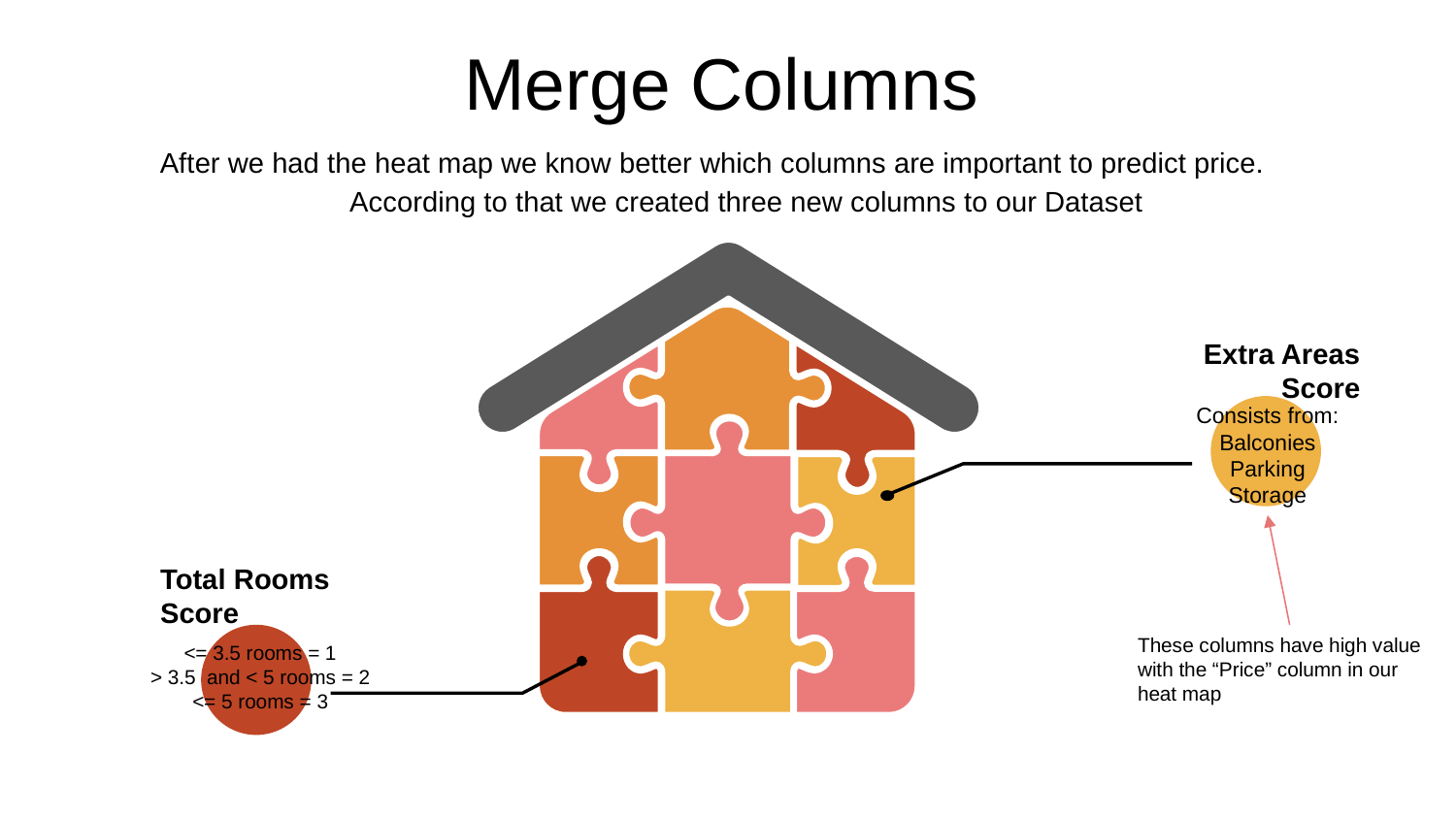

# Merge Columns
After we had the heat map we know better which columns are important to predict price.
According to that we created three new columns to our Dataset

Extra Areas Score

Consists from:
Balconies
Parking
Storage

Total Rooms Score

These columns have high value with the “Price” column in our heat map
<= 3.5 rooms = 1
> 3.5  and < 5 rooms = 2
<= 5 rooms = 3